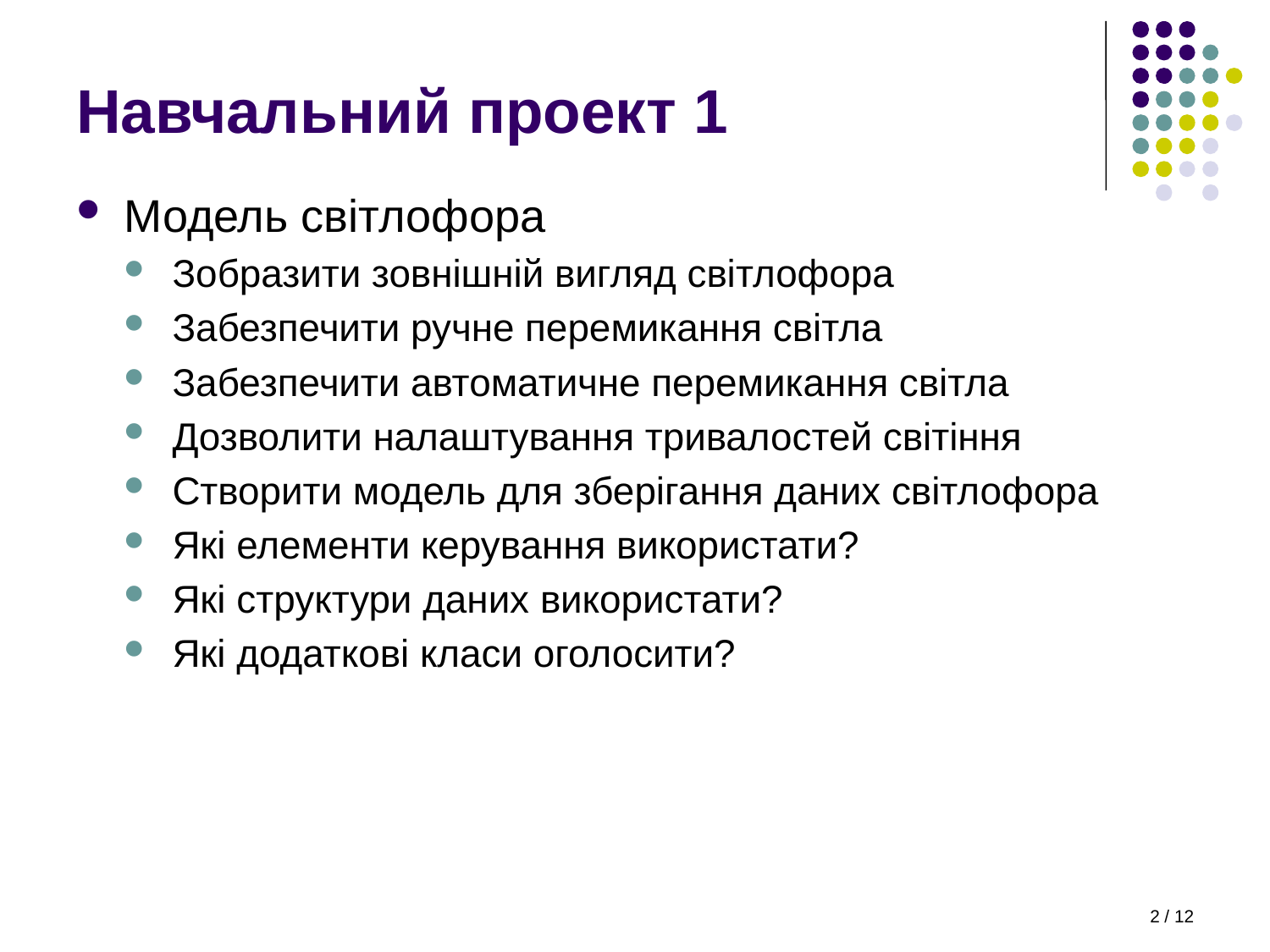

# Навчальний проект 1
Модель світлофора
Зобразити зовнішній вигляд світлофора
Забезпечити ручне перемикання світла
Забезпечити автоматичне перемикання світла
Дозволити налаштування тривалостей світіння
Створити модель для зберігання даних світлофора
Які елементи керування використати?
Які структури даних використати?
Які додаткові класи оголосити?
2 / 12